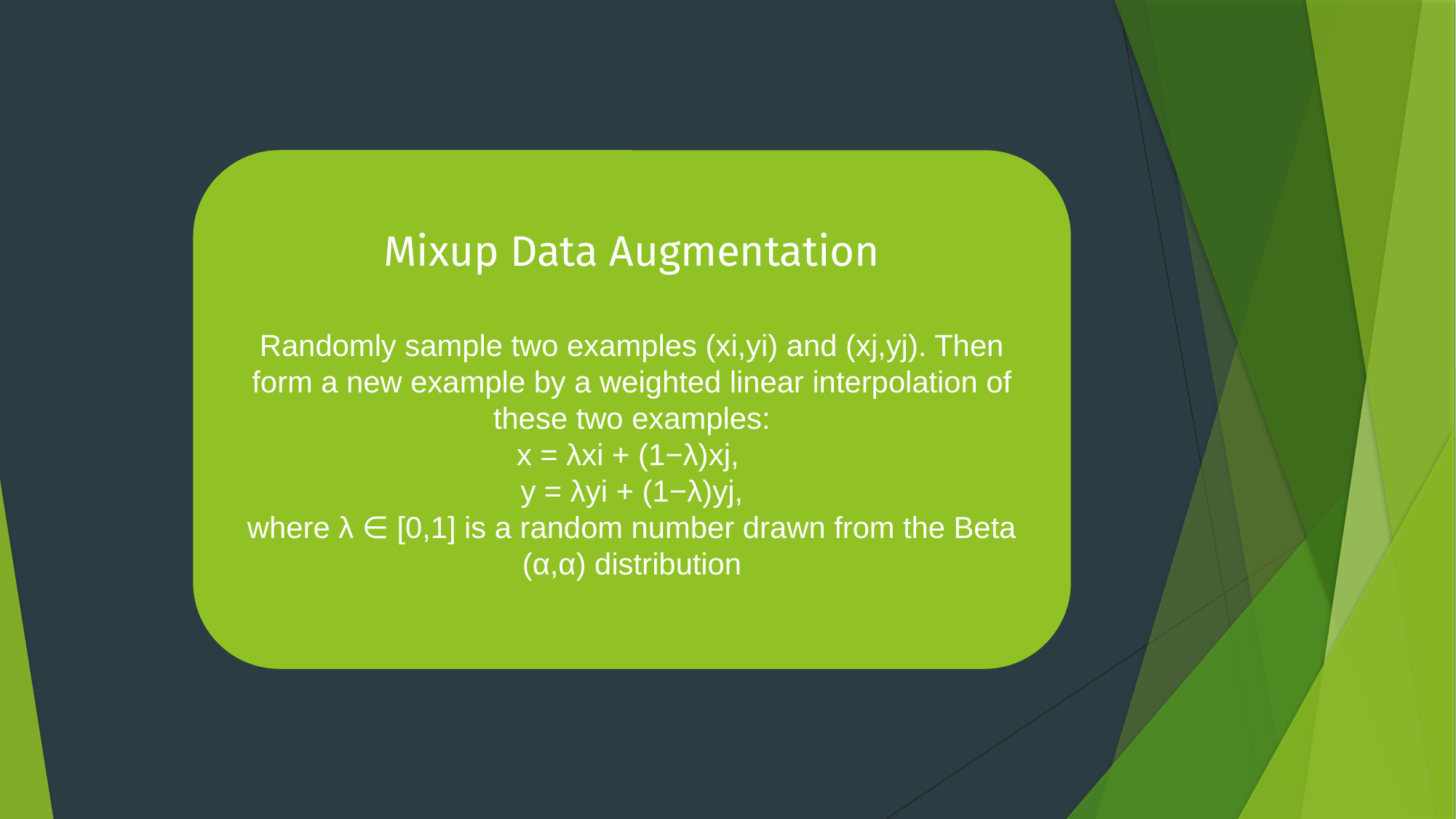

Mixup Data Augmentation

Randomly sample two examples (xi,yi) and (xj,yj). Then form a new example by a weighted linear interpolation of these two examples:
x = λxi + (1−λ)xj,
y = λyi + (1−λ)yj,
where λ ∈ [0,1] is a random number drawn from the Beta (α,α) distribution